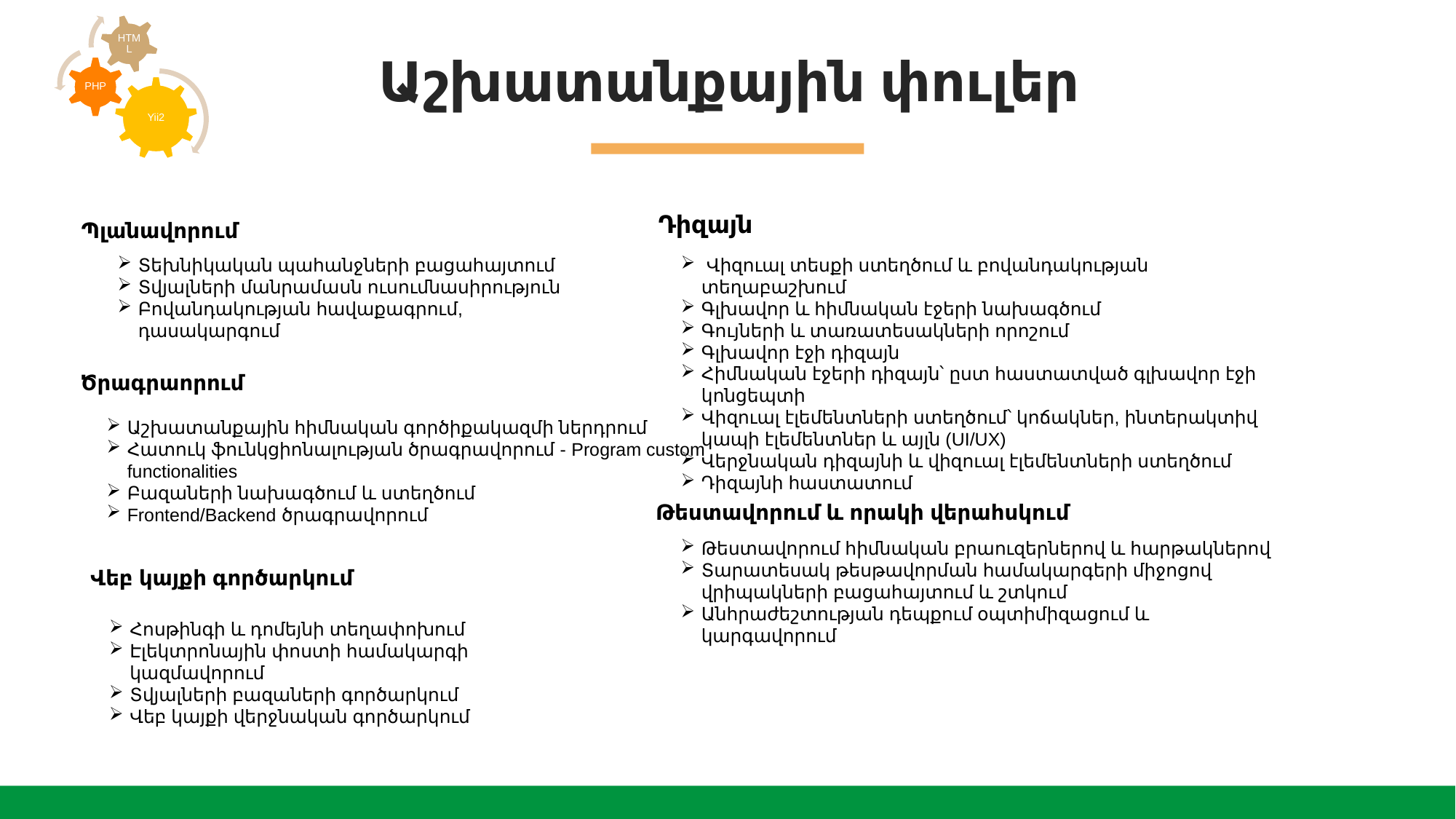

Yii2
PHP
HTML
Աշխատանքային փուլեր
Դիզայն
Պլանավորում
Տեխնիկական պահանջների բացահայտում
Տվյալների մանրամասն ուսումնասիրություն
Բովանդակության հավաքագրում, դասակարգում
 Վիզուալ տեսքի ստեղծում և բովանդակության տեղաբաշխում
Գլխավոր և հիմնական էջերի նախագծում
Գույների և տառատեսակների որոշում
Գլխավոր էջի դիզայն
Հիմնական էջերի դիզայն՝ ըստ հաստատված գլխավոր էջի կոնցեպտի
Վիզուալ էլեմենտների ստեղծում՝ կոճակներ, ինտերակտիվ կապի էլեմենտներ և այլն (UI/UX)
Վերջնական դիզայնի և վիզուալ էլեմենտների ստեղծում
Դիզայնի հաստատում

Ծրագրաորում
Աշխատանքային հիմնական գործիքակազմի ներդրում
Հատուկ ֆունկցիոնալության ծրագրավորում - Program custom functionalities
Բազաների նախագծում և ստեղծում
Frontend/Backend ծրագրավորում

Թեստավորում և որակի վերահսկում
Թեստավորում հիմնական բրաուզերներով և հարթակներով
Տարատեսակ թեսթավորման համակարգերի միջոցով վրիպակների բացահայտում և շտկում
Անհրաժեշտության դեպքում օպտիմիզացում և կարգավորում

Վեբ կայքի գործարկում
Հոսթինգի և դոմեյնի տեղափոխում
Էլեկտրոնային փոստի համակարգի կազմավորում
Տվյալների բազաների գործարկում
Վեբ կայքի վերջնական գործարկում